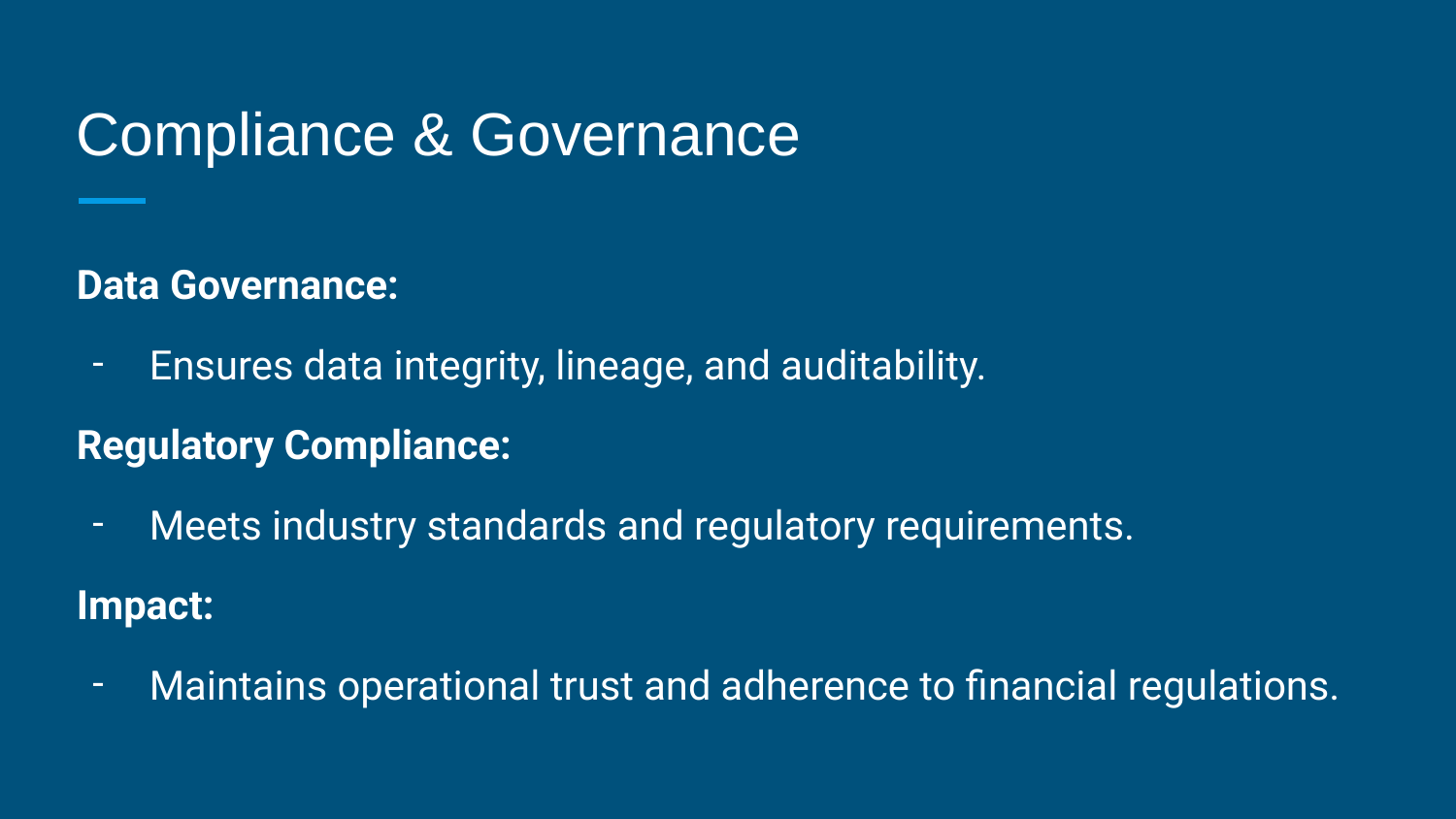

# Compliance & Governance
Data Governance:
Ensures data integrity, lineage, and auditability.
Regulatory Compliance:
Meets industry standards and regulatory requirements.
Impact:
Maintains operational trust and adherence to financial regulations.